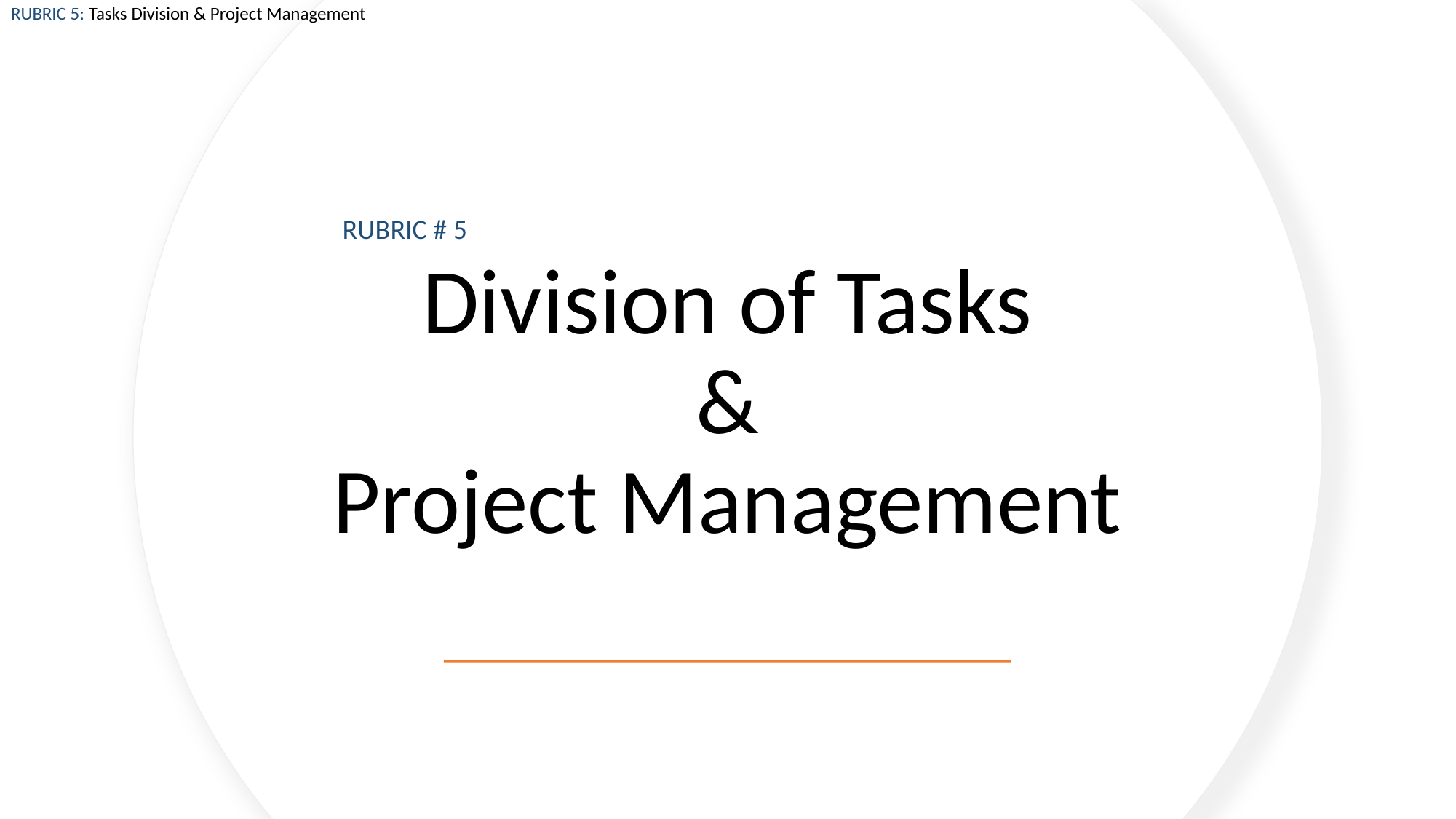

RUBRIC 5: Tasks Division & Project Management
RUBRIC # 5
# Division of Tasks & Project Management